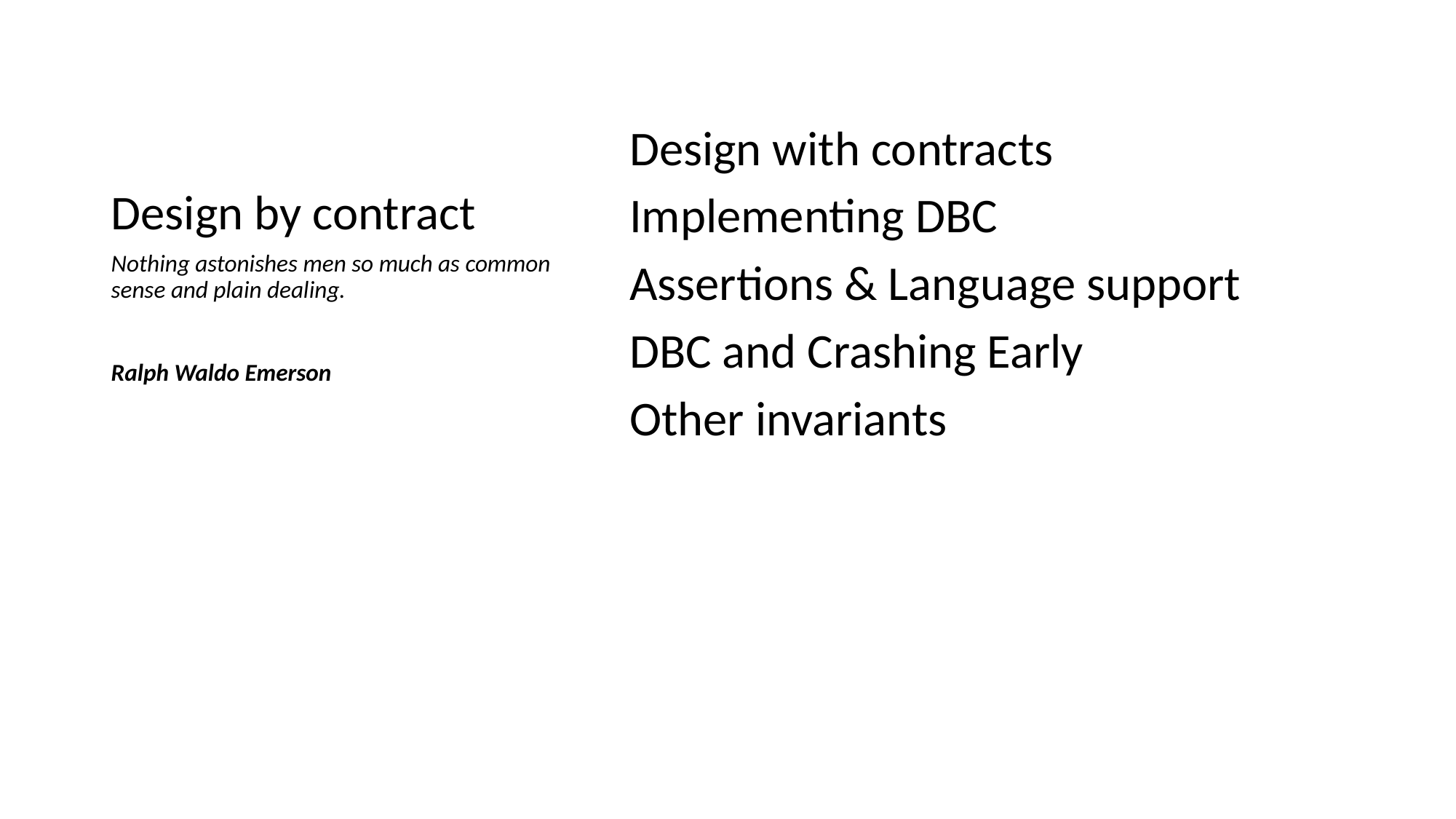

# Design by contract
Design with contracts
Implementing DBC
Assertions & Language support
DBC and Crashing Early
Other invariants

Nothing astonishes men so much as common sense and plain dealing.

Ralph Waldo Emerson